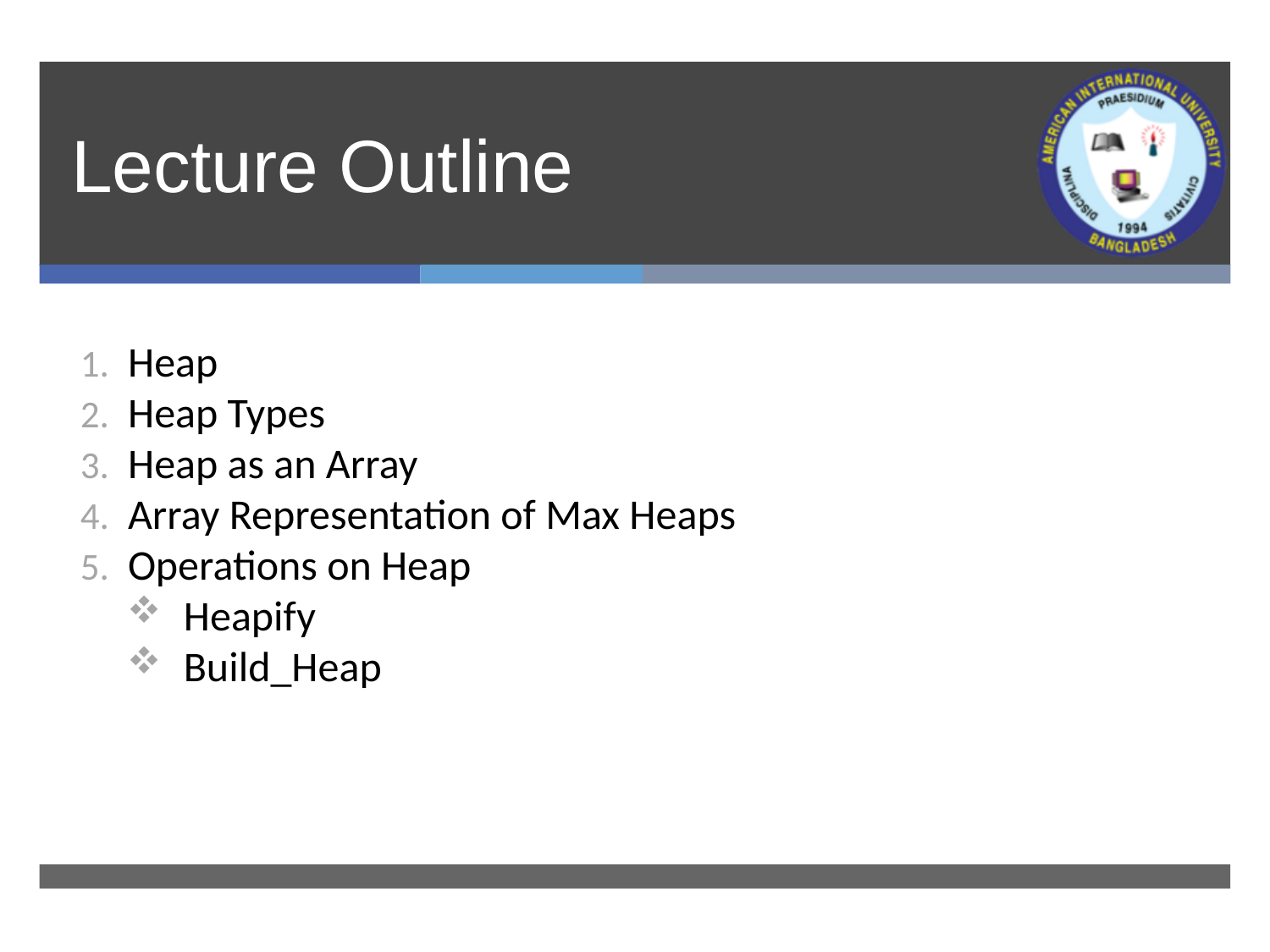

# Lecture Outline
Heap
Heap Types
Heap as an Array
Array Representation of Max Heaps
Operations on Heap
Heapify
Build_Heap